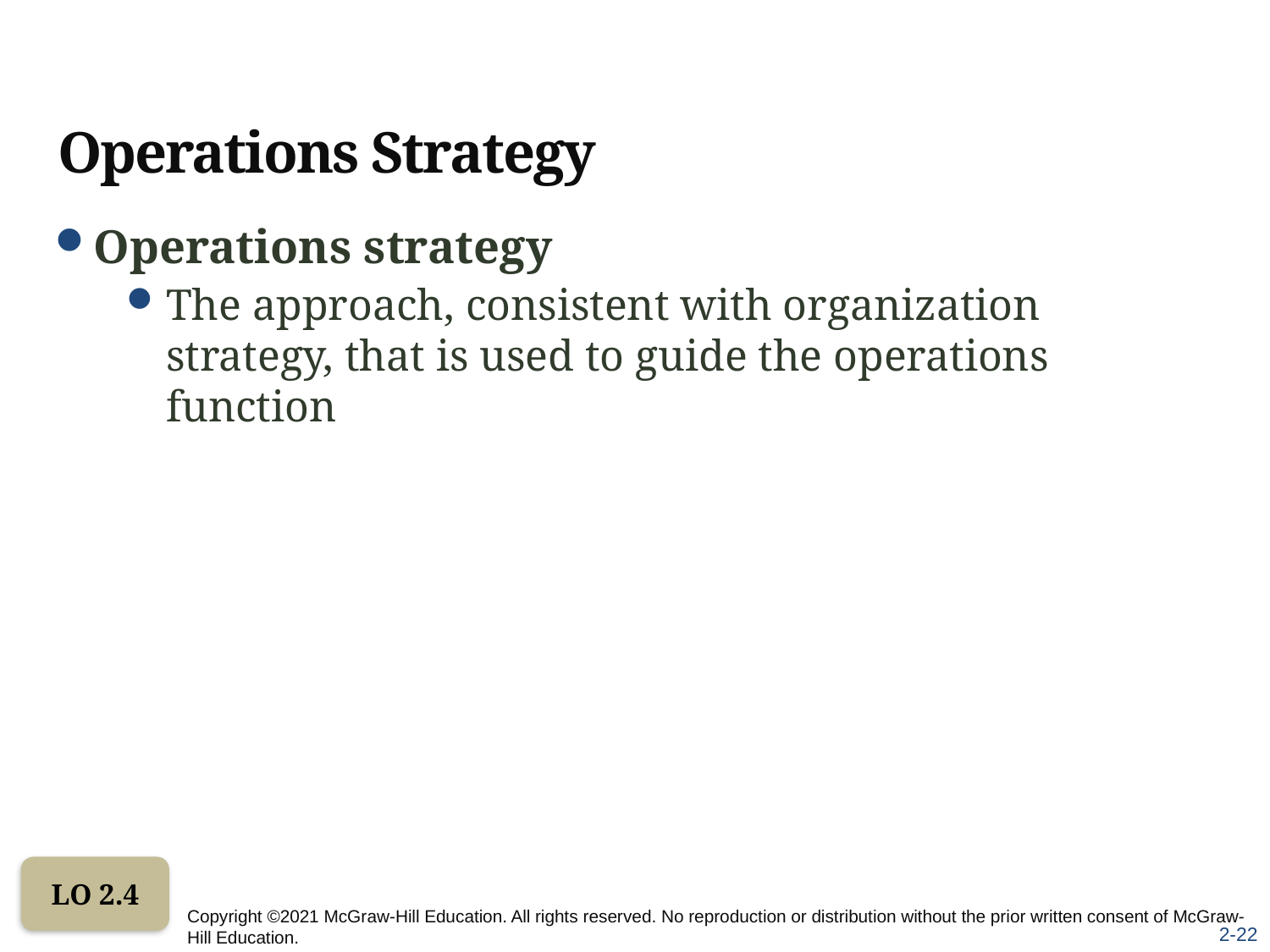

# Operations Strategy
Operations strategy
The approach, consistent with organization strategy, that is used to guide the operations function
LO 2.4
Copyright ©2021 McGraw-Hill Education. All rights reserved. No reproduction or distribution without the prior written consent of McGraw-Hill Education.
2-22